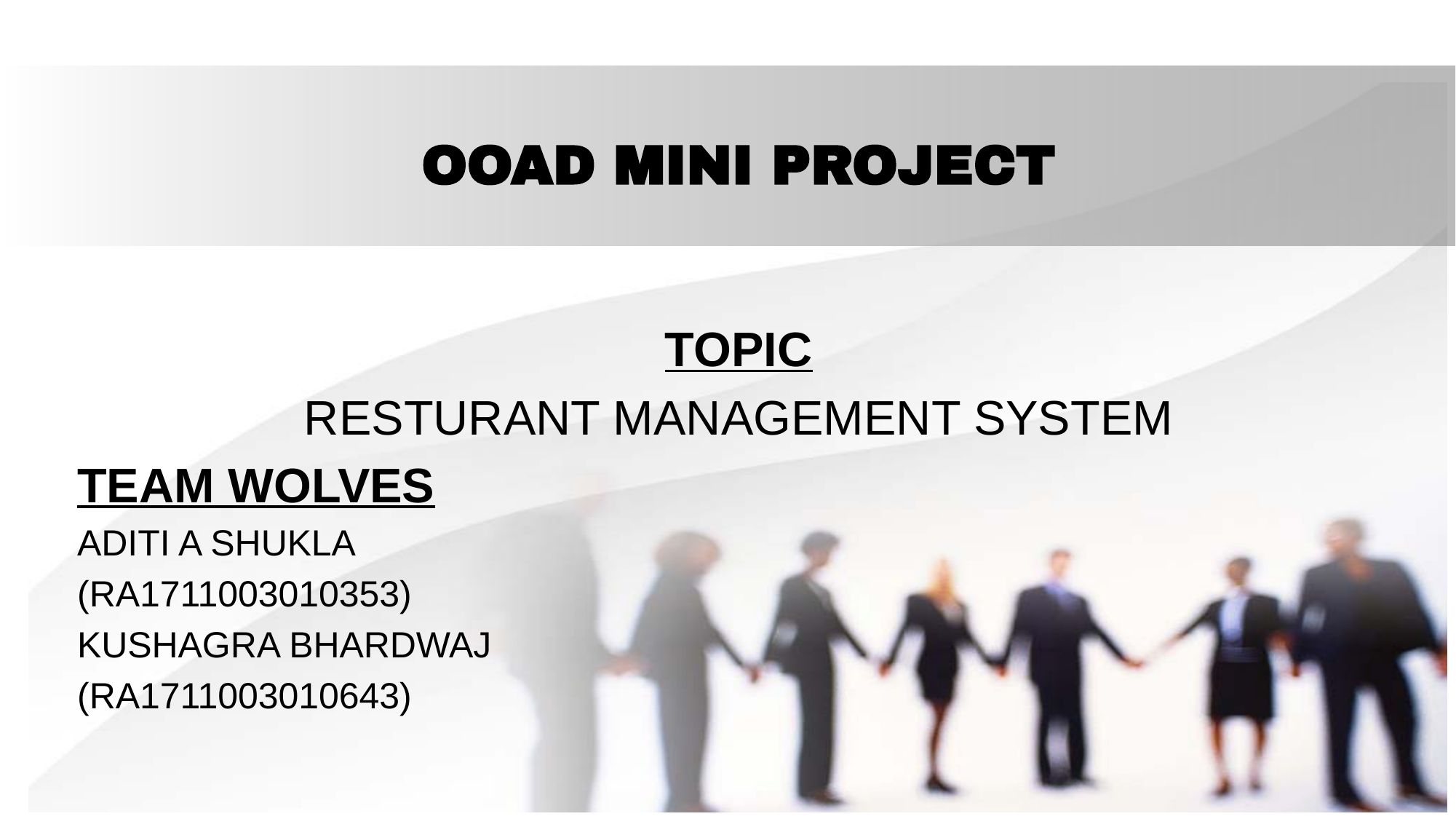

# OOAD MINI PROJECT
TOPIC
RESTURANT MANAGEMENT SYSTEM
TEAM WOLVES
ADITI A SHUKLA
(RA1711003010353)
KUSHAGRA BHARDWAJ
(RA1711003010643)